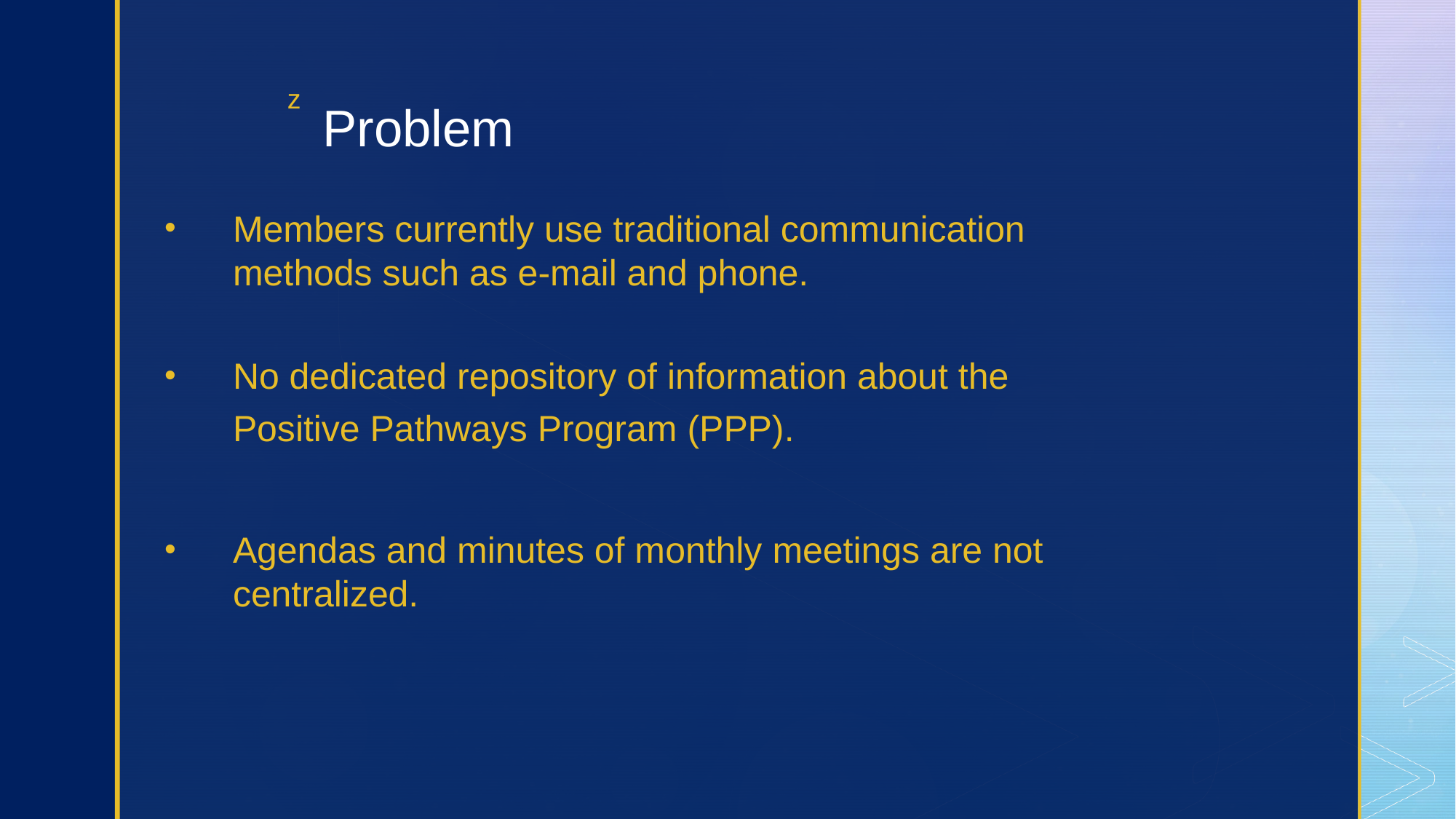

# Problem
Members currently use traditional communication methods such as e-mail and phone.

No dedicated repository of information about the Positive Pathways Program (PPP).

Agendas and minutes of monthly meetings are not centralized.